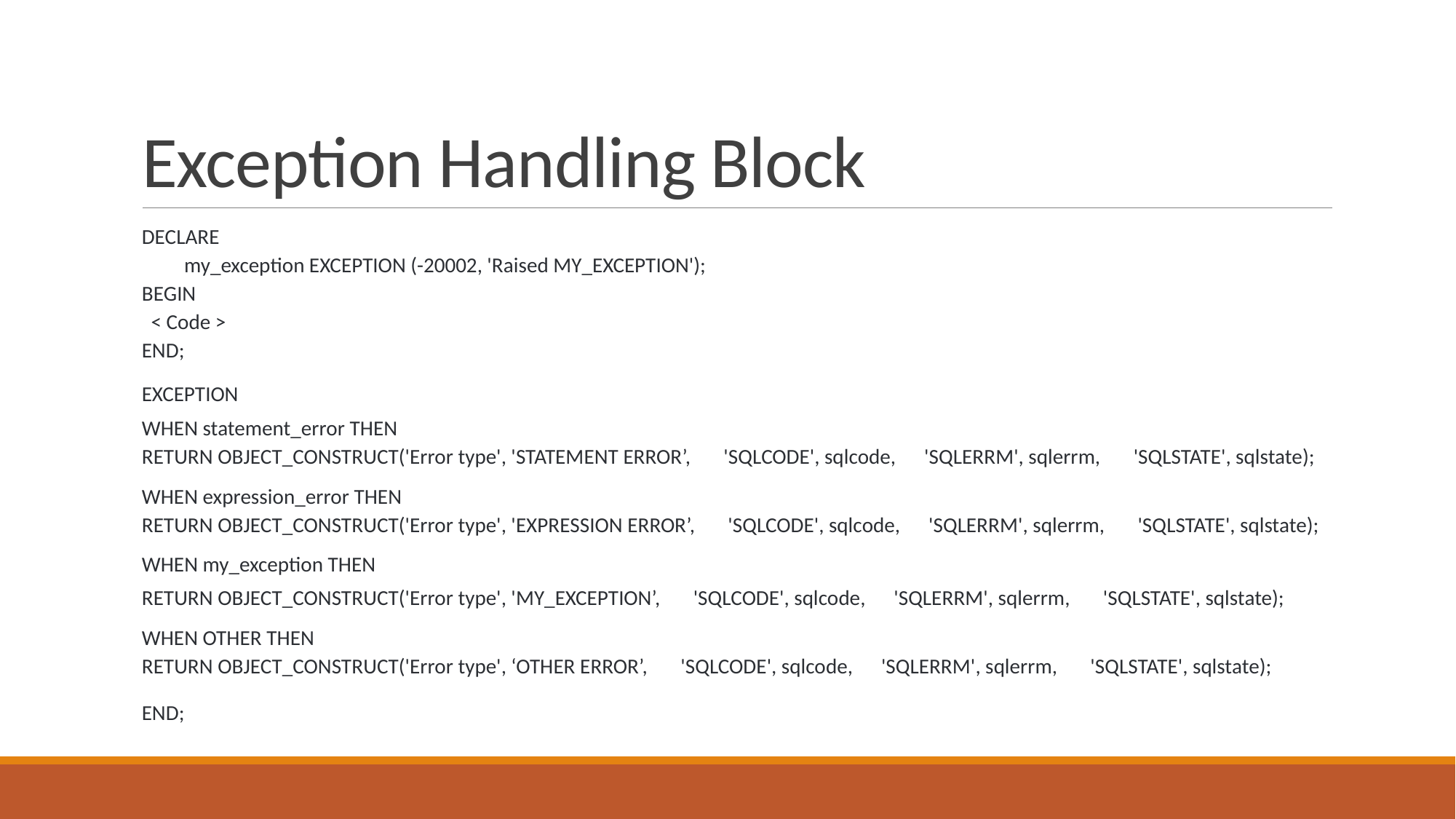

# Exception Handling Block
DECLARE
         my_exception EXCEPTION (-20002, 'Raised MY_EXCEPTION');
BEGIN
  < Code >
END;
EXCEPTION
WHEN statement_error THEN
RETURN OBJECT_CONSTRUCT('Error type', 'STATEMENT ERROR’,       'SQLCODE', sqlcode,      'SQLERRM', sqlerrm,       'SQLSTATE', sqlstate);
WHEN expression_error THEN
RETURN OBJECT_CONSTRUCT('Error type', 'EXPRESSION ERROR’,       'SQLCODE', sqlcode,      'SQLERRM', sqlerrm,       'SQLSTATE', sqlstate);
WHEN my_exception THEN
RETURN OBJECT_CONSTRUCT('Error type', 'MY_EXCEPTION’,       'SQLCODE', sqlcode,      'SQLERRM', sqlerrm,       'SQLSTATE', sqlstate);
WHEN OTHER THEN
RETURN OBJECT_CONSTRUCT('Error type', ‘OTHER ERROR’,       'SQLCODE', sqlcode,      'SQLERRM', sqlerrm,       'SQLSTATE', sqlstate);
END;